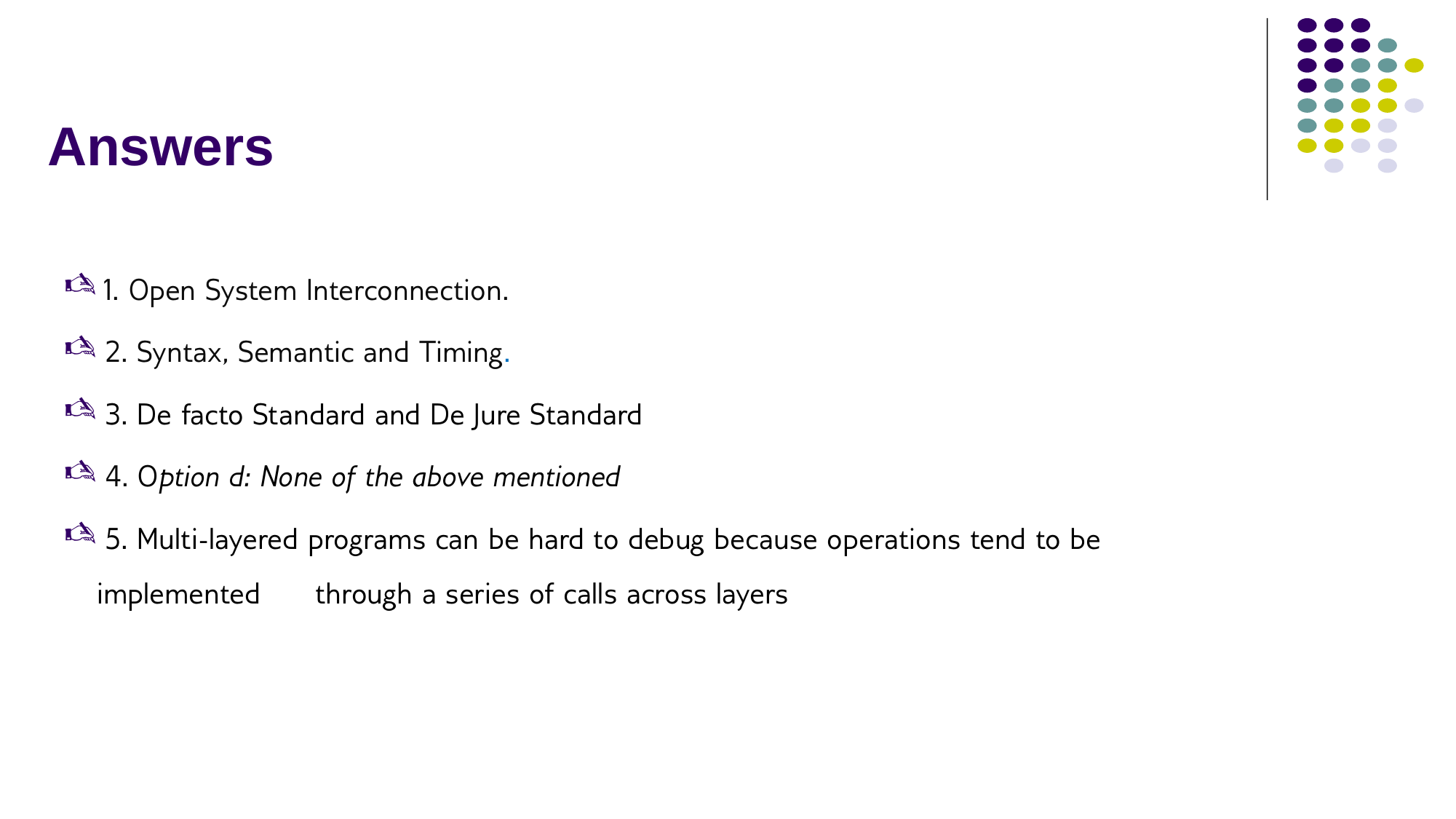

# Answers
1. Open System Interconnection.
 2. Syntax, Semantic and Timing.
 3. De facto Standard and De Jure Standard
 4. Option d: None of the above mentioned
 5. Multi-layered programs can be hard to debug because operations tend to be implemented      through a series of calls across layers